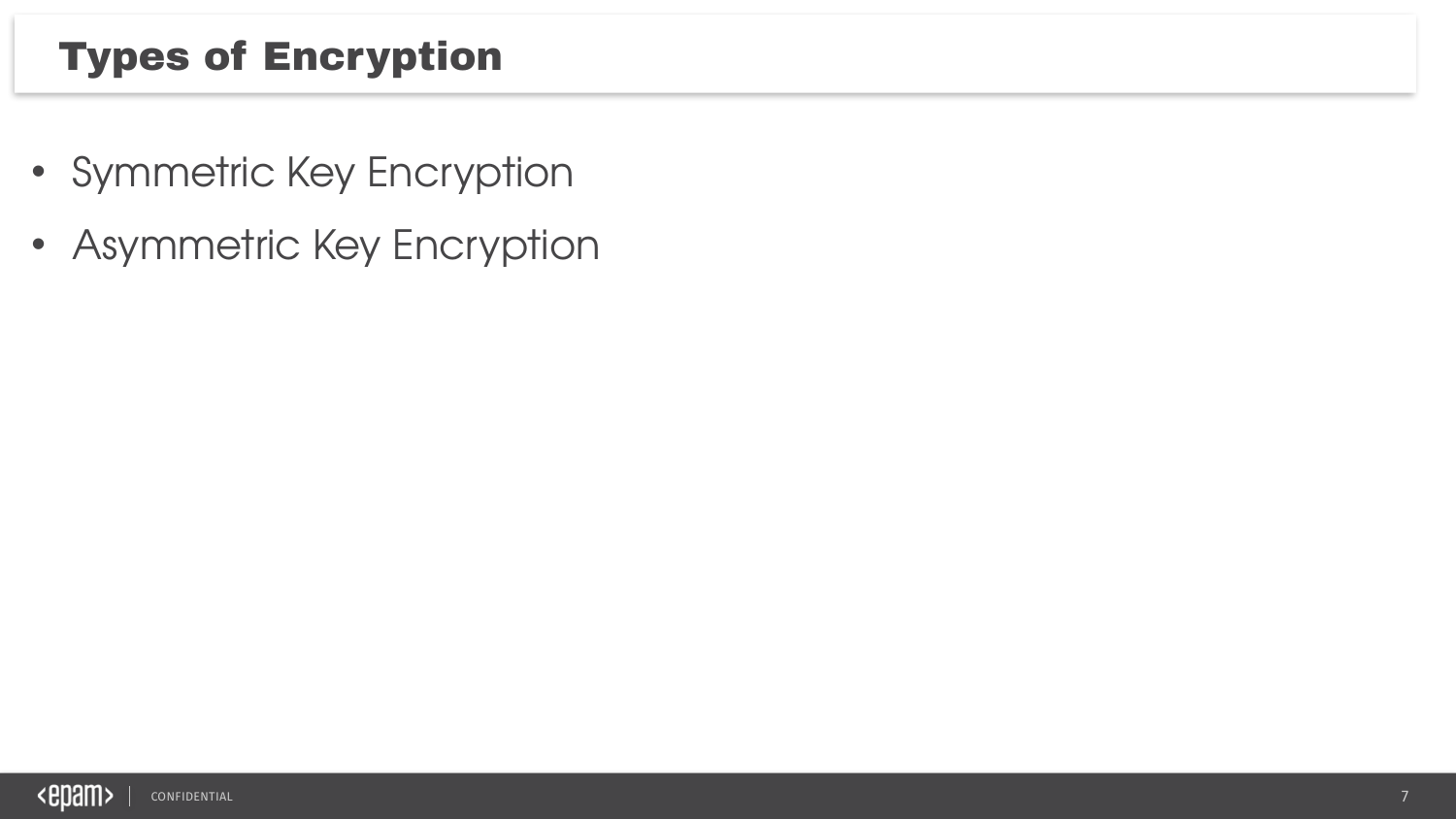

# Types of Encryption
Symmetric Key Encryption
Asymmetric Key Encryption